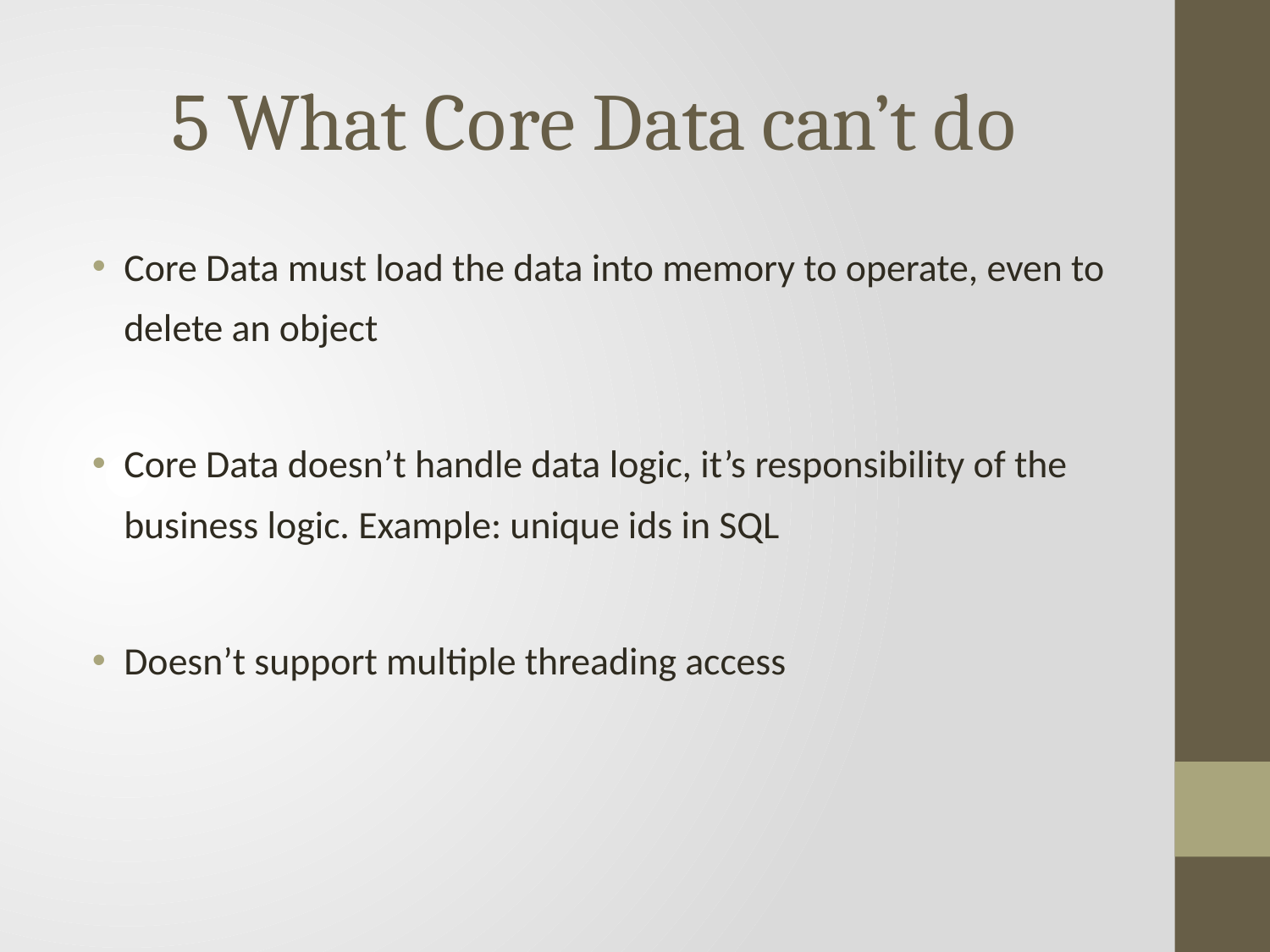

# 5 What Core Data can’t do
Core Data must load the data into memory to operate, even to delete an object

Core Data doesn’t handle data logic, it’s responsibility of the business logic. Example: unique ids in SQL

Doesn’t support multiple threading access